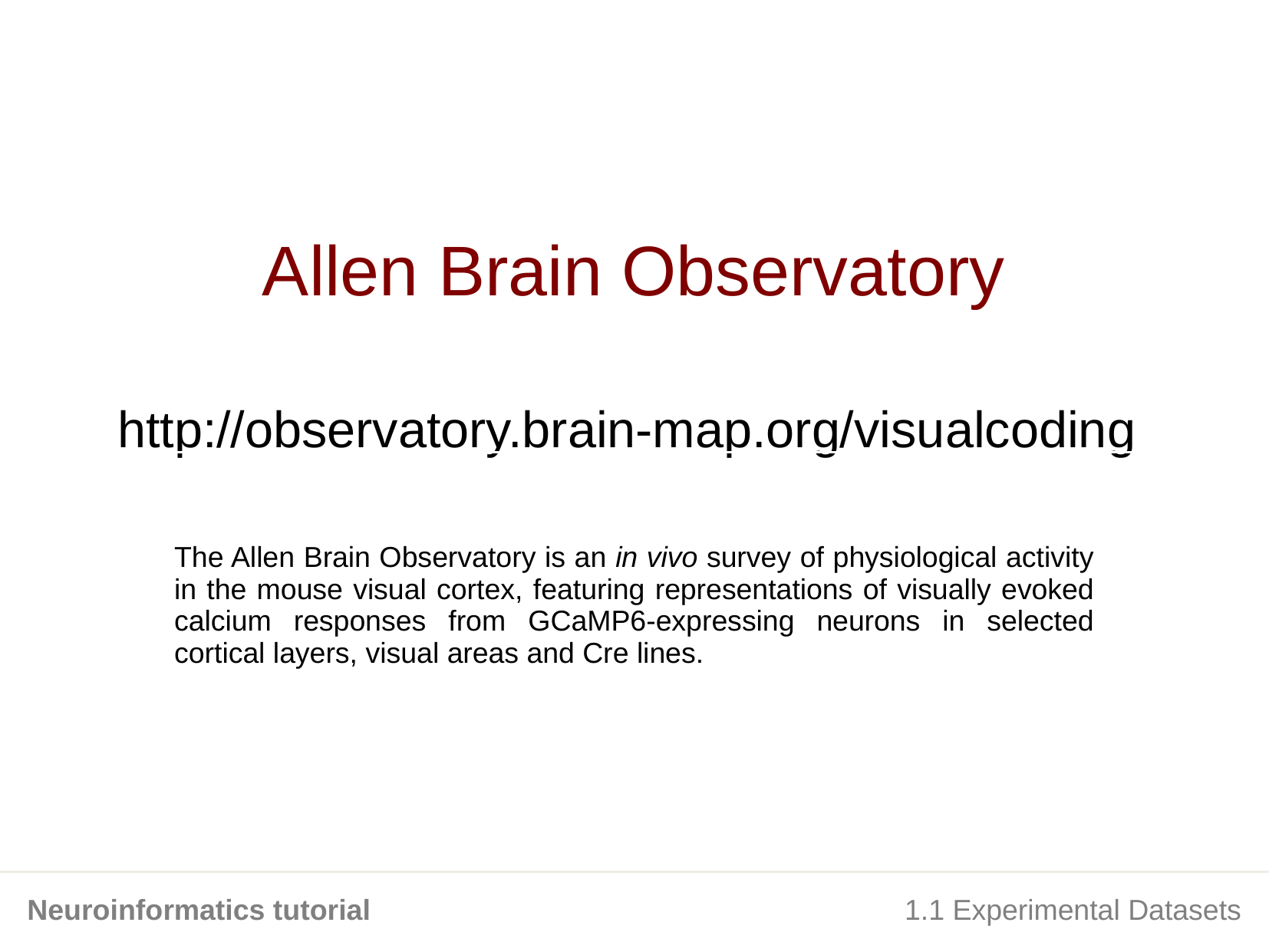

Allen Brain Observatory
http://observatory.brain-map.org/visualcoding
The Allen Brain Observatory is an in vivo survey of physiological activity in the mouse visual cortex, featuring representations of visually evoked calcium responses from GCaMP6-expressing neurons in selected cortical layers, visual areas and Cre lines.

Neuroinformatics tutorial
1.1 Experimental Datasets